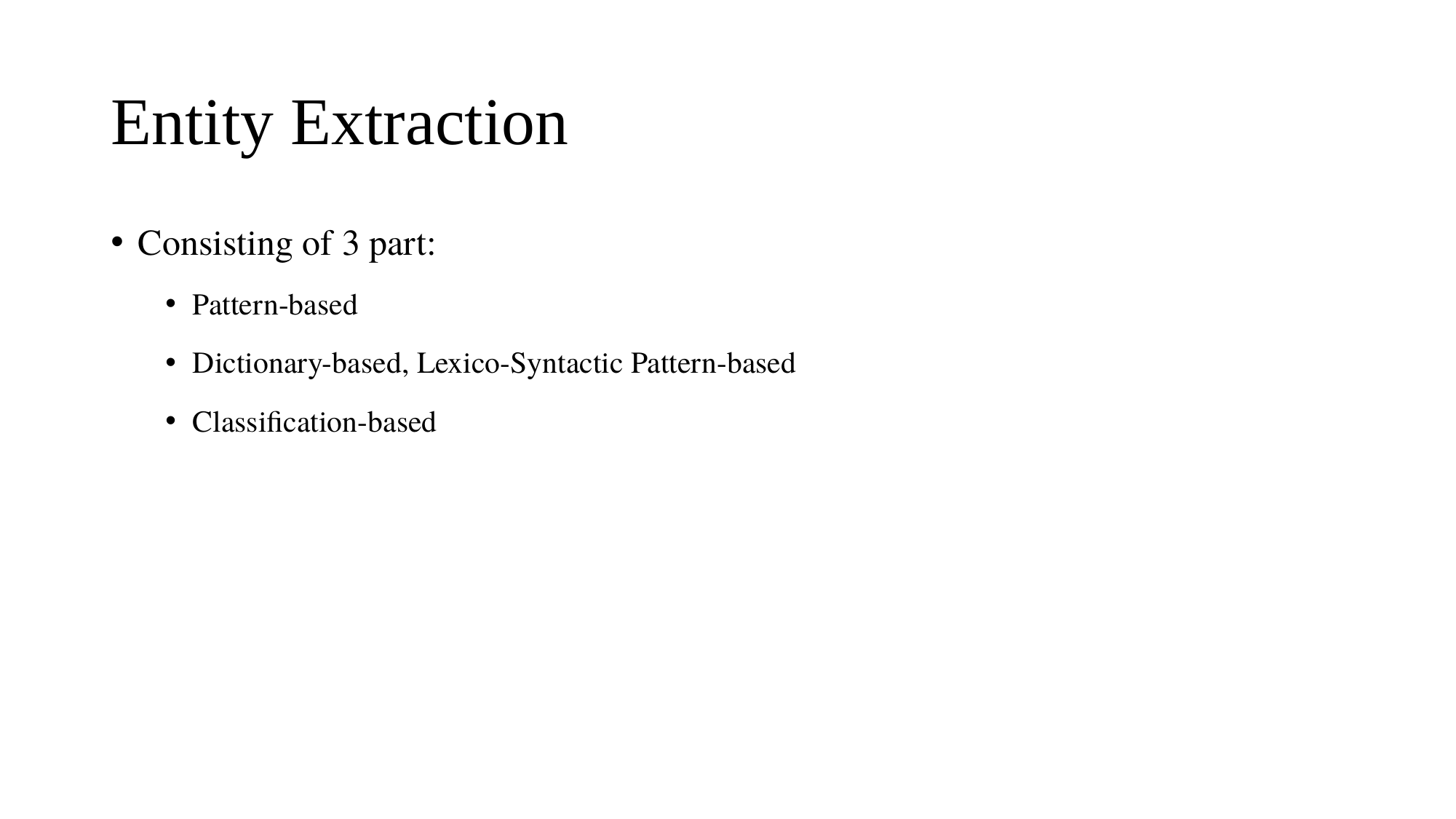

# Entity Extraction
Consisting of 3 part:
Pattern-based
Dictionary-based, Lexico-Syntactic Pattern-based
Classification-based